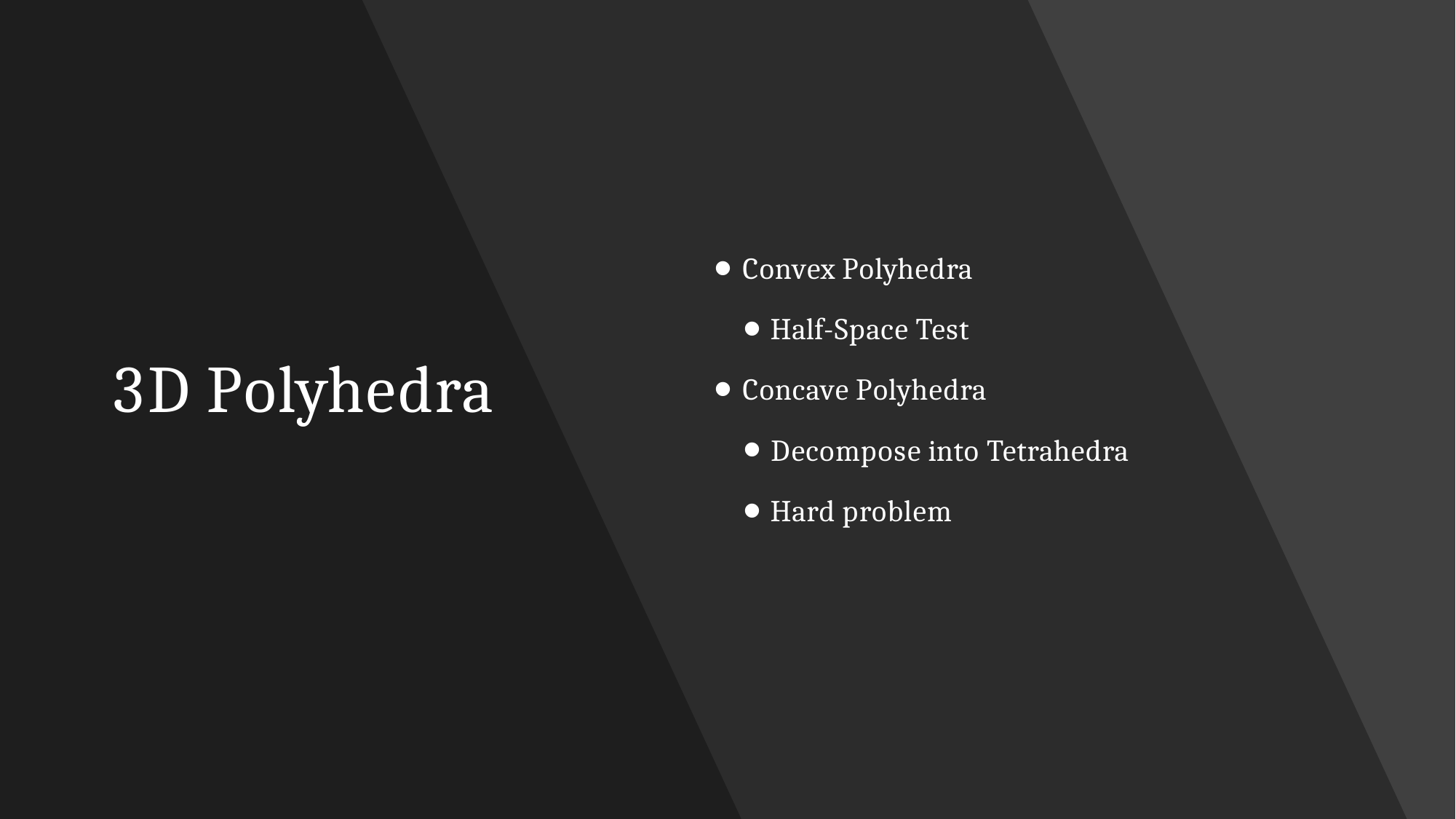

# 3D Polyhedra
Convex Polyhedra
Half-Space Test
Concave Polyhedra
Decompose into Tetrahedra
Hard problem